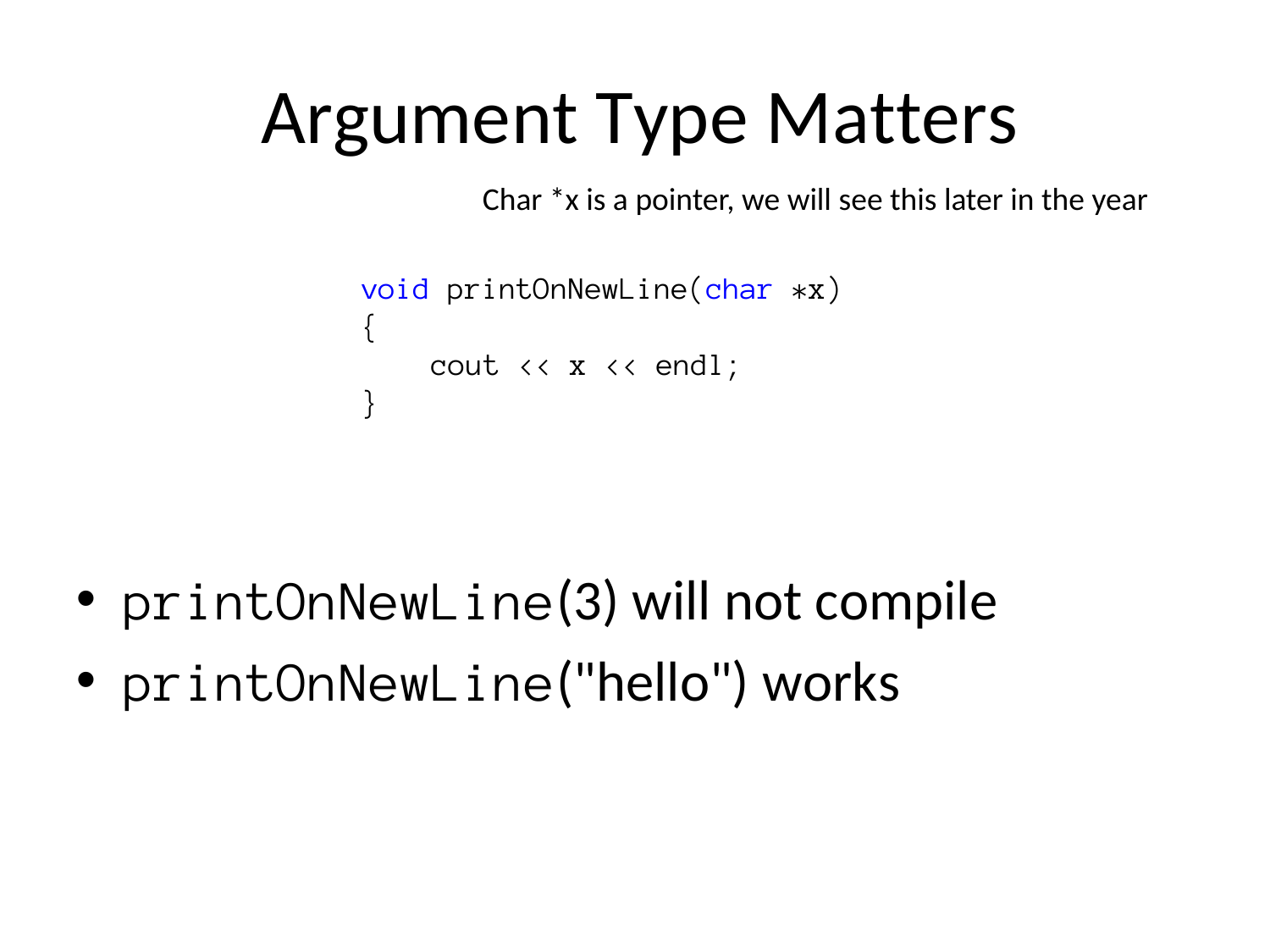

# Argument Type Matters
Char *x is a pointer, we will see this later in the year
void printOnNewLine(char *x)
{
cout << x << endl;
}
printOnNewLine(3) will not compile

printOnNewLine("hello") works